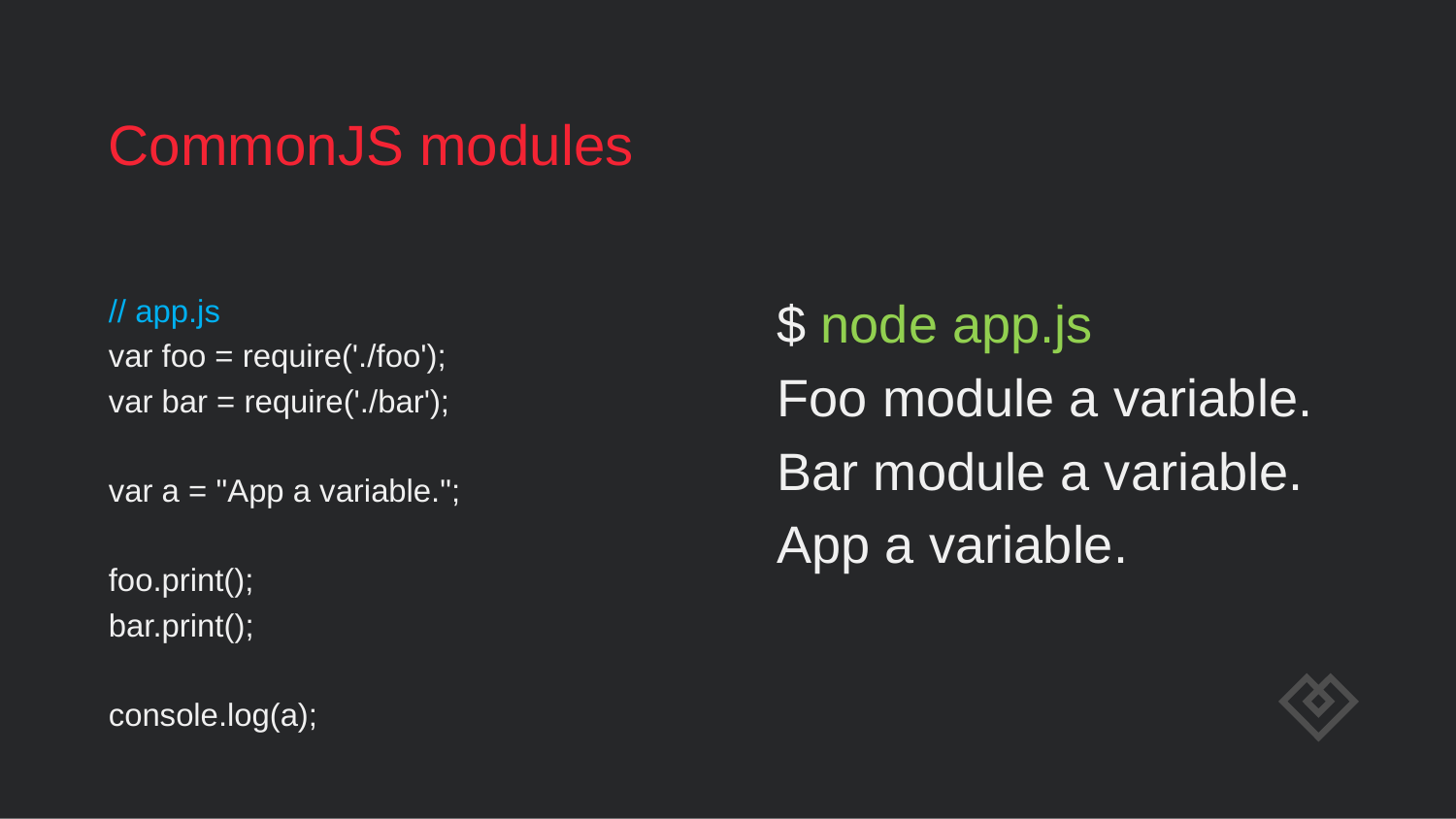

# CommonJS modules
// app.js
var foo = require('./foo');
var bar = require('./bar');

var a = "App a variable.";

foo.print();
bar.print();

console.log(a);
$ node app.js
Foo module a variable.
Bar module a variable.
App a variable.